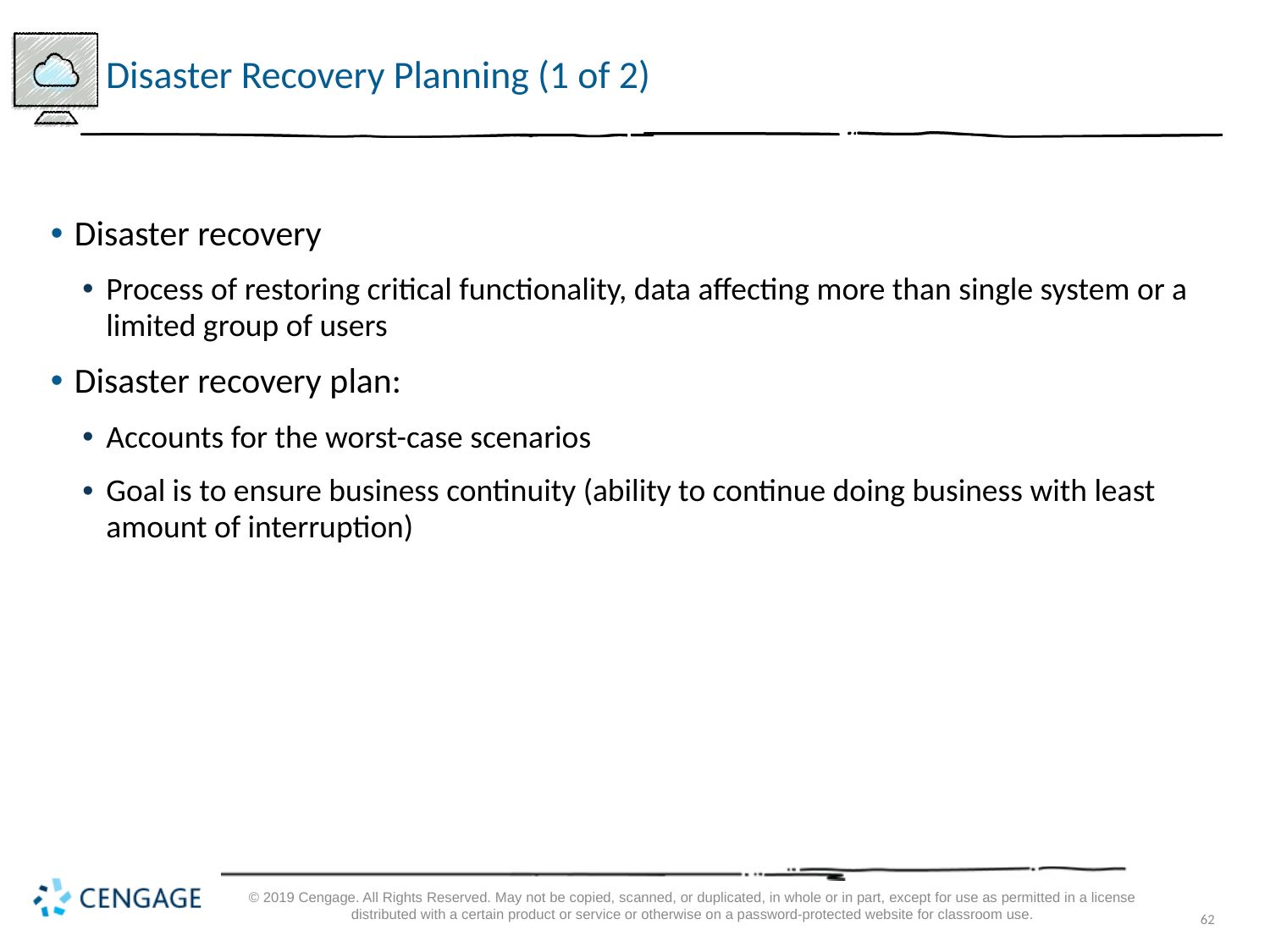

# Disaster Recovery Planning (1 of 2)
Disaster recovery
Process of restoring critical functionality, data affecting more than single system or a limited group of users
Disaster recovery plan:
Accounts for the worst-case scenarios
Goal is to ensure business continuity (ability to continue doing business with least amount of interruption)
© 2019 Cengage. All Rights Reserved. May not be copied, scanned, or duplicated, in whole or in part, except for use as permitted in a license distributed with a certain product or service or otherwise on a password-protected website for classroom use.